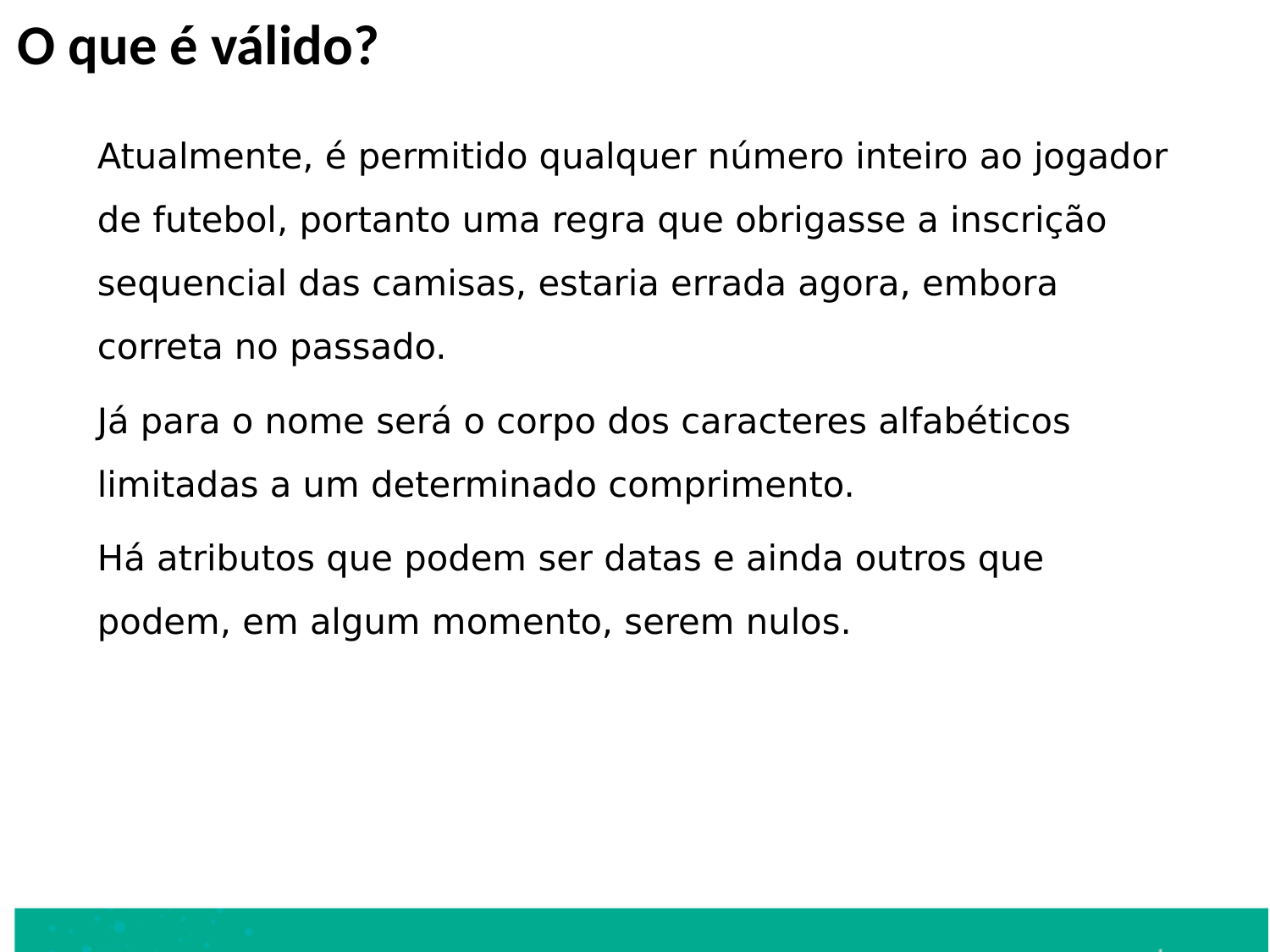

O que é válido?
	Atualmente, é permitido qualquer número inteiro ao jogador de futebol, portanto uma regra que obrigasse a inscrição sequencial das camisas, estaria errada agora, embora correta no passado.
	Já para o nome será o corpo dos caracteres alfabéticos limitadas a um determinado comprimento.
	Há atributos que podem ser datas e ainda outros que podem, em algum momento, serem nulos.